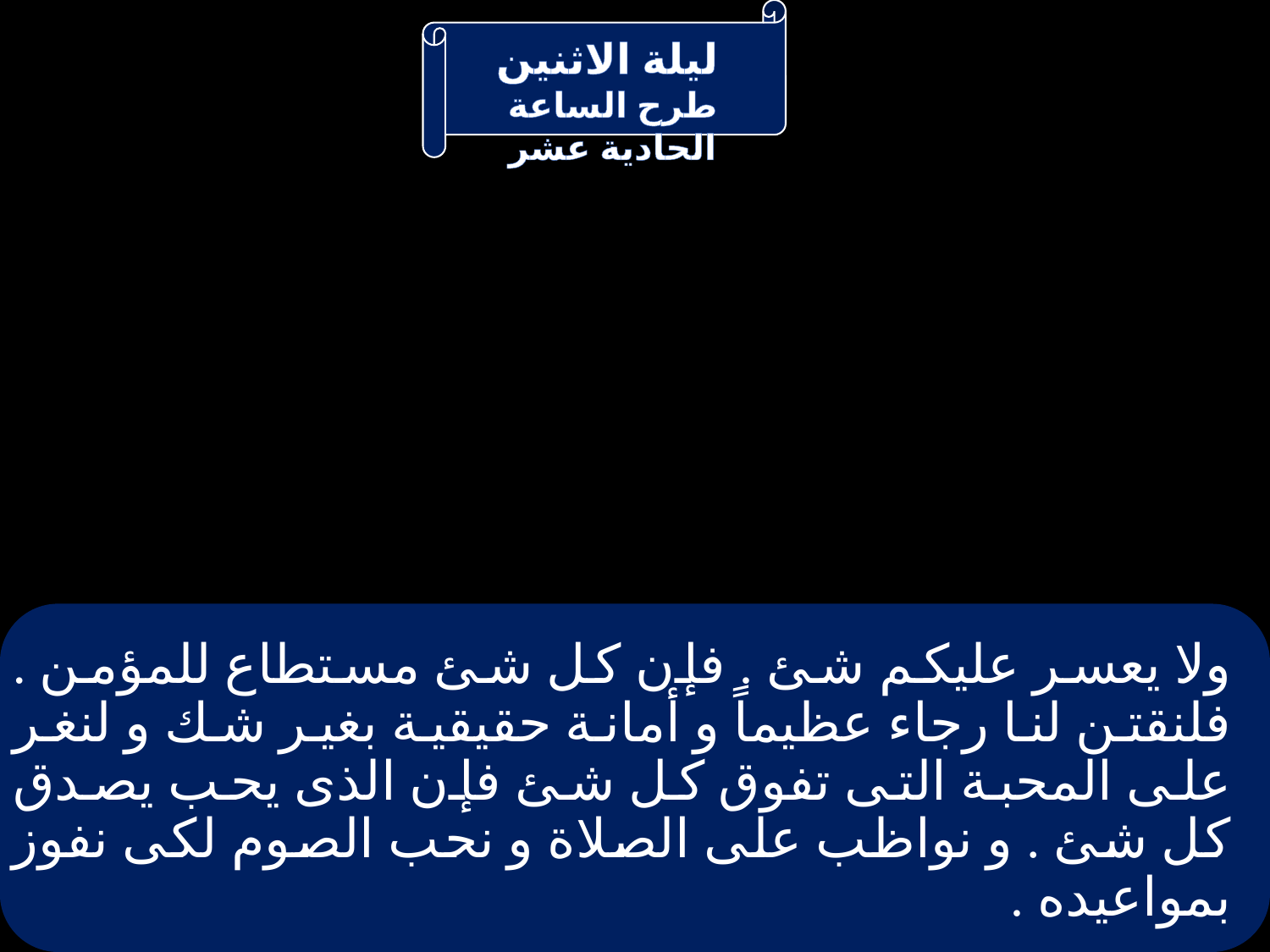

# ولا يعسر عليكم شئ . فإن كل شئ مستطاع للمؤمن . فلنقتن لنا رجاء عظيماً و أمانة حقيقية بغير شك و لنغر على المحبة التى تفوق كل شئ فإن الذى يحب يصدق كل شئ . و نواظب على الصلاة و نحب الصوم لكى نفوز بمواعيده .